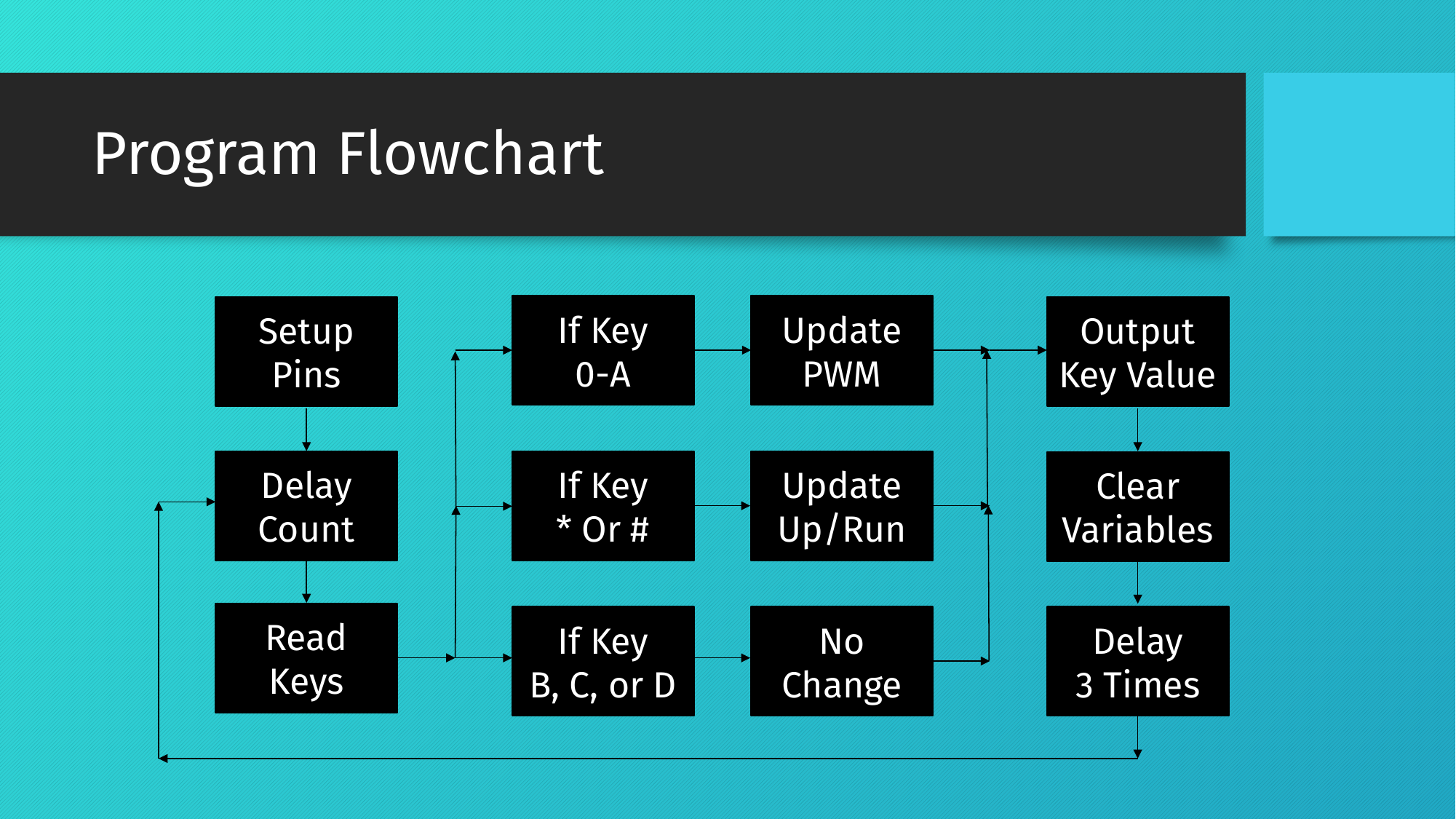

# Program Flowchart
If Key
0-A
Update
PWM
Setup
Pins
Output Key Value
Delay
Count
If Key
* Or #
Update
Up/Run
Clear
Variables
Read
Keys
If Key
B, C, or D
No Change
Delay
3 Times